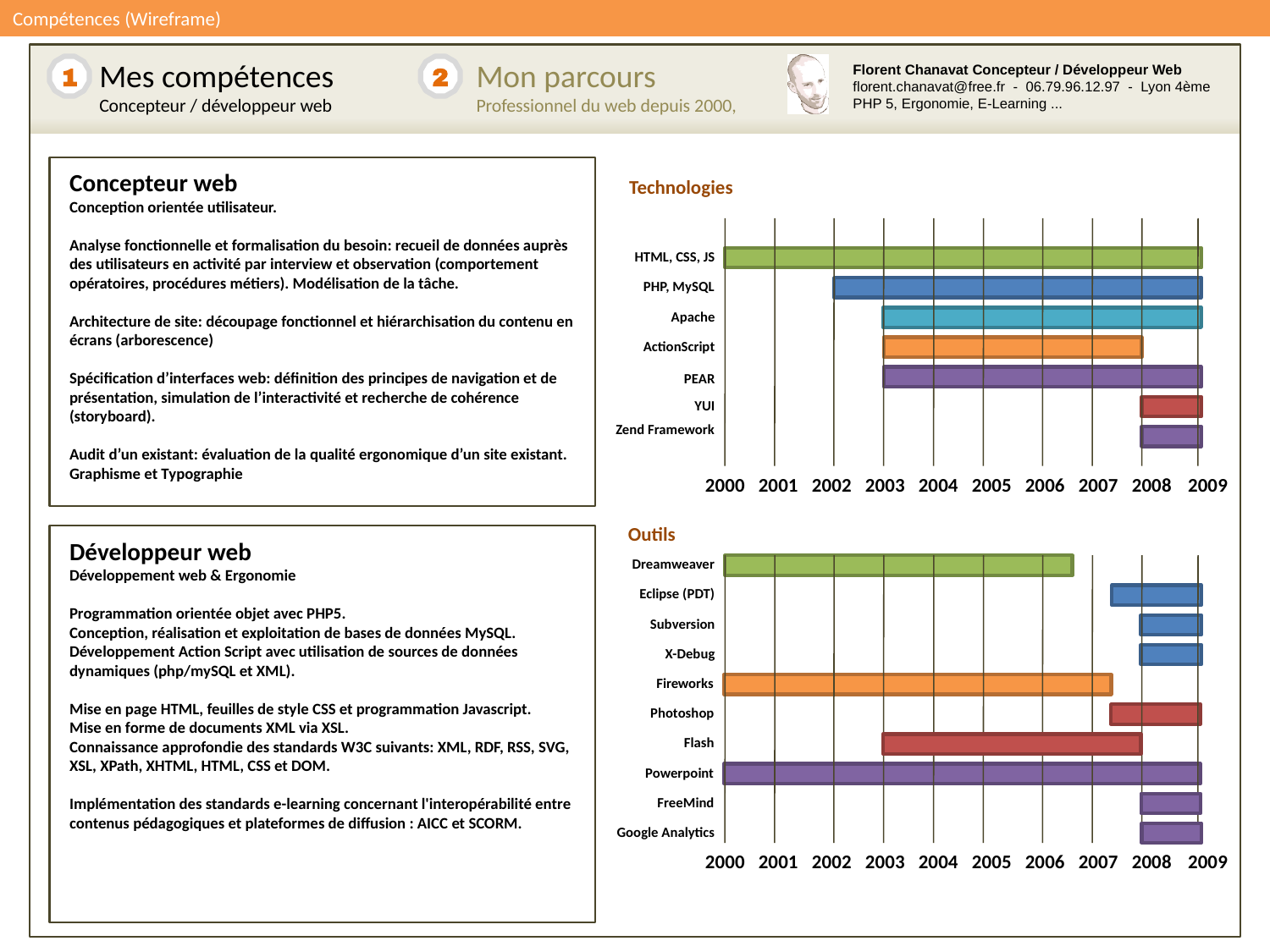

# Compétences (Wireframe)
Mes compétences
Concepteur / développeur web
Mon parcours
Professionnel du web depuis 2000,
2
1
Concepteur web
Conception orientée utilisateur.

Analyse fonctionnelle et formalisation du besoin: recueil de données auprès des utilisateurs en activité par interview et observation (comportement opératoires, procédures métiers). Modélisation de la tâche.

Architecture de site: découpage fonctionnel et hiérarchisation du contenu en écrans (arborescence)

Spécification d’interfaces web: définition des principes de navigation et de présentation, simulation de l’interactivité et recherche de cohérence (storyboard).

Audit d’un existant: évaluation de la qualité ergonomique d’un site existant.
Graphisme et Typographie
Technologies

2000
2001
2002
2003
2004
2005
2006
2007
2008
2009
HTML, CSS, JS

PHP, MySQL

Apache

ActionScript

PEAR
YUI

Zend Framework

Outils
Développeur web
Développement web & Ergonomie

Programmation orientée objet avec PHP5.
Conception, réalisation et exploitation de bases de données MySQL.
Développement Action Script avec utilisation de sources de données dynamiques (php/mySQL et XML).

Mise en page HTML, feuilles de style CSS et programmation Javascript.
Mise en forme de documents XML via XSL.
Connaissance approfondie des standards W3C suivants: XML, RDF, RSS, SVG, XSL, XPath, XHTML, HTML, CSS et DOM.

Implémentation des standards e-learning concernant l'interopérabilité entre contenus pédagogiques et plateformes de diffusion : AICC et SCORM.
Dreamweaver

Eclipse (PDT)

Subversion

X-Debug

Fireworks

Photoshop

Flash

Powerpoint

FreeMind
Google Analytics

2000
2001
2002
2003
2004
2005
2006
2007
2008
2009